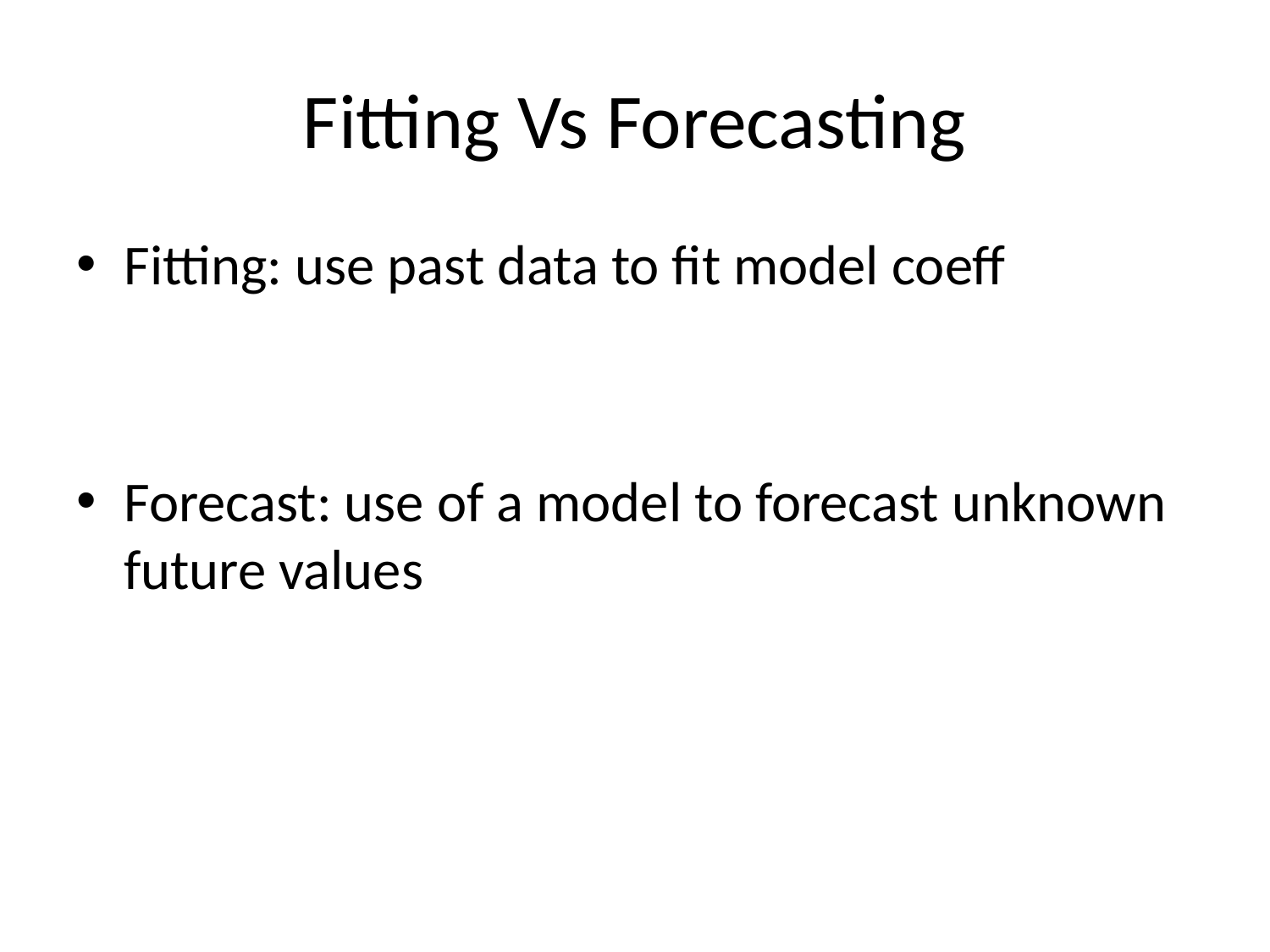

# Fitting Vs Forecasting
Fitting: use past data to fit model coeff

Forecast: use of a model to forecast unknown future values